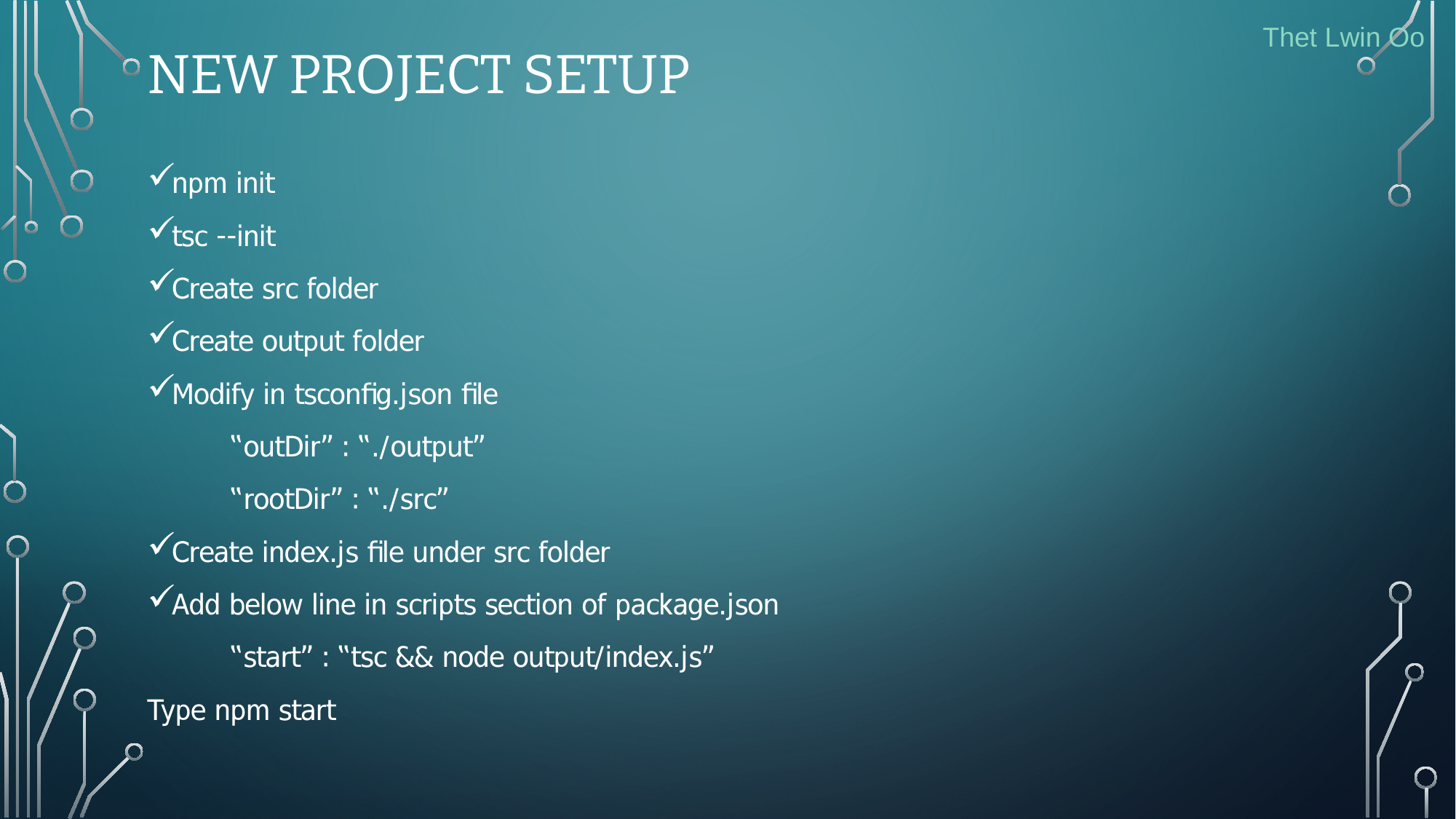

# New Project setup
Thet Lwin Oo
npm init
tsc --init
Create src folder
Create output folder
Modify in tsconfig.json file
	“outDir” : “./output”
	“rootDir” : “./src”
Create index.js file under src folder
Add below line in scripts section of package.json
	“start” : “tsc && node output/index.js”
Type npm start